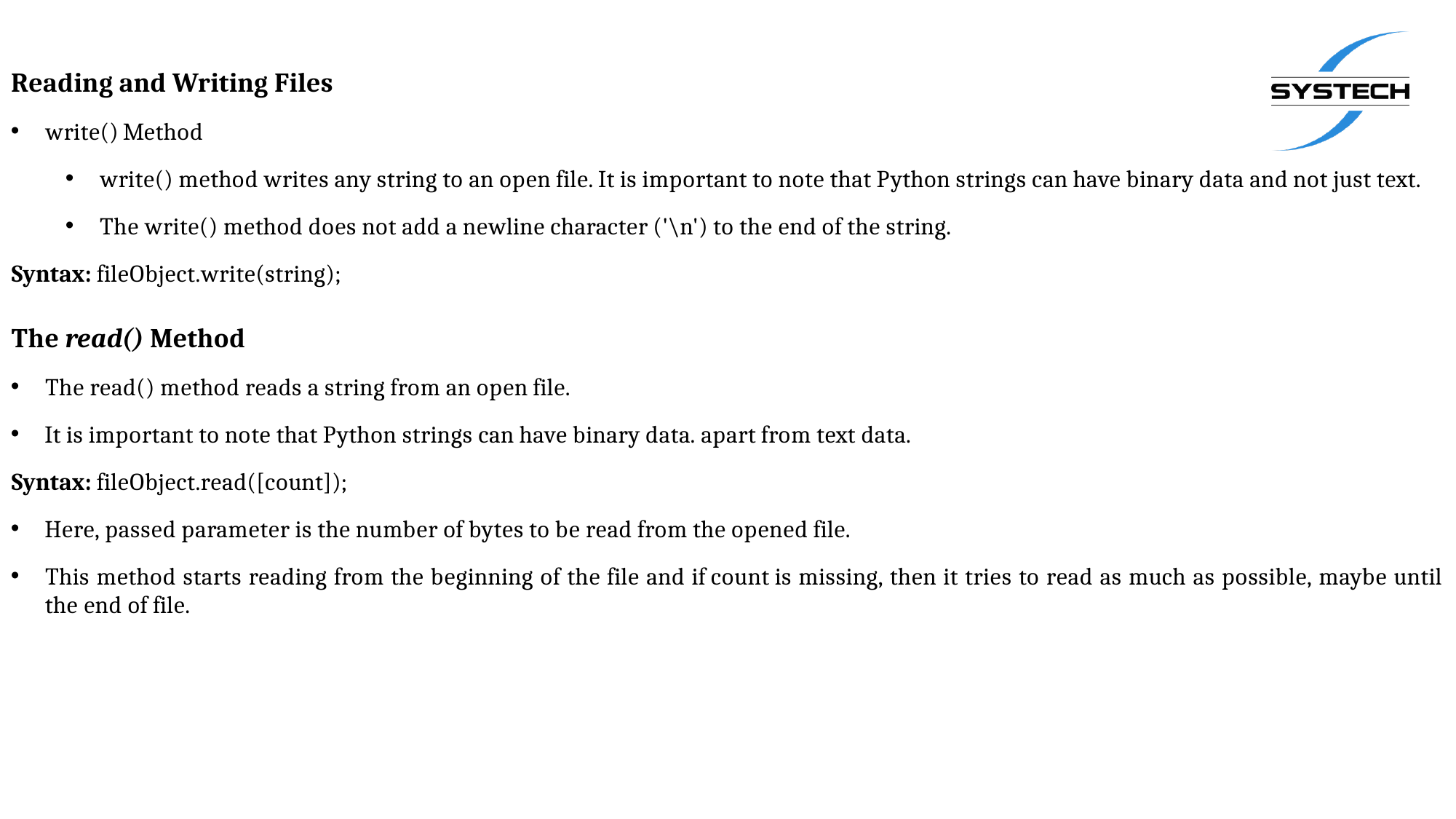

Reading and Writing Files
write() Method
write() method writes any string to an open file. It is important to note that Python strings can have binary data and not just text.
The write() method does not add a newline character ('\n') to the end of the string.
Syntax: fileObject.write(string);
The read() Method
The read() method reads a string from an open file.
It is important to note that Python strings can have binary data. apart from text data.
Syntax: fileObject.read([count]);
Here, passed parameter is the number of bytes to be read from the opened file.
This method starts reading from the beginning of the file and if count is missing, then it tries to read as much as possible, maybe until the end of file.